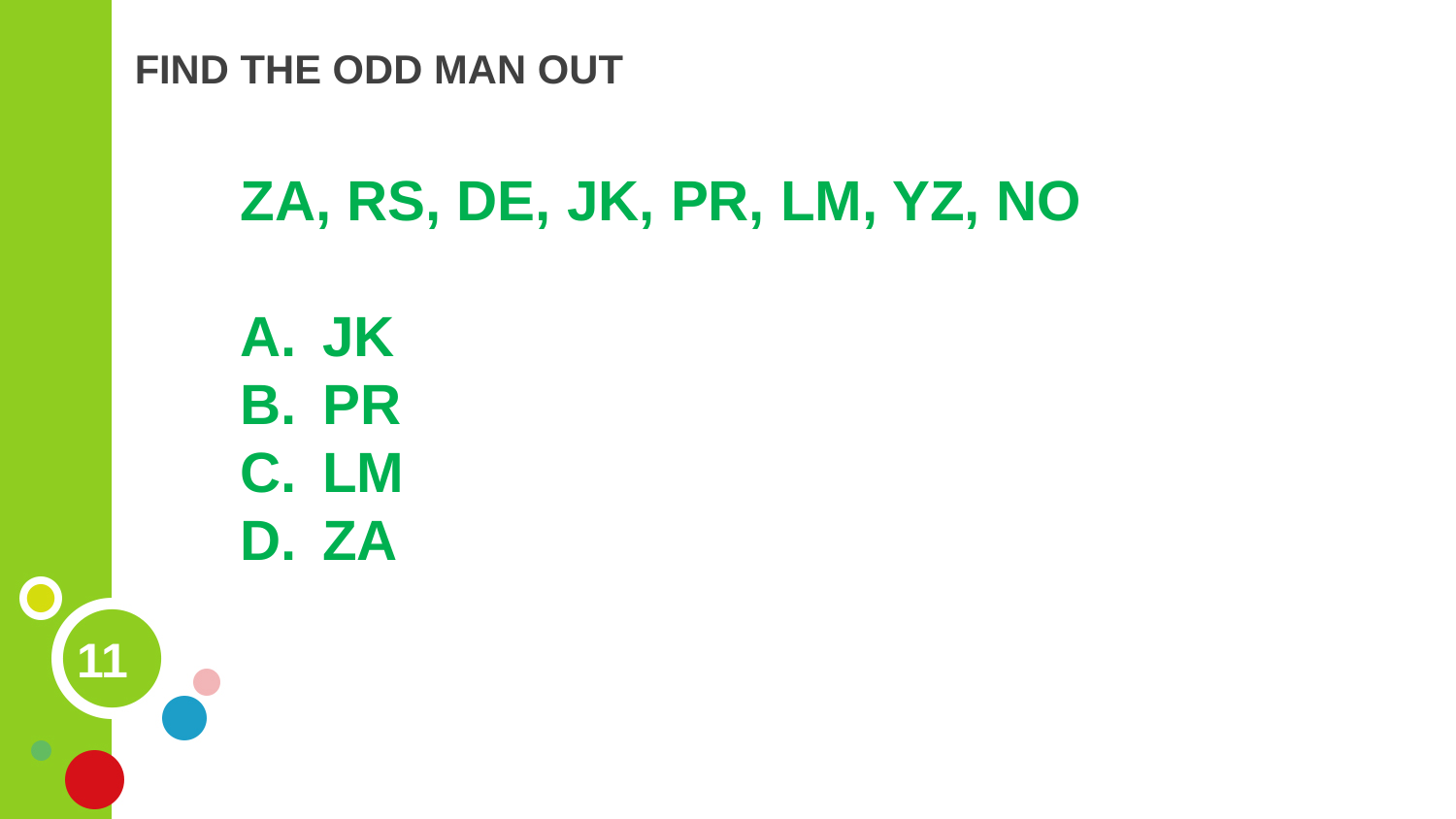

FIND THE ODD MAN OUT
ZA, RS, DE, JK, PR, LM, YZ, NO

JK
PR
LM
ZA

11